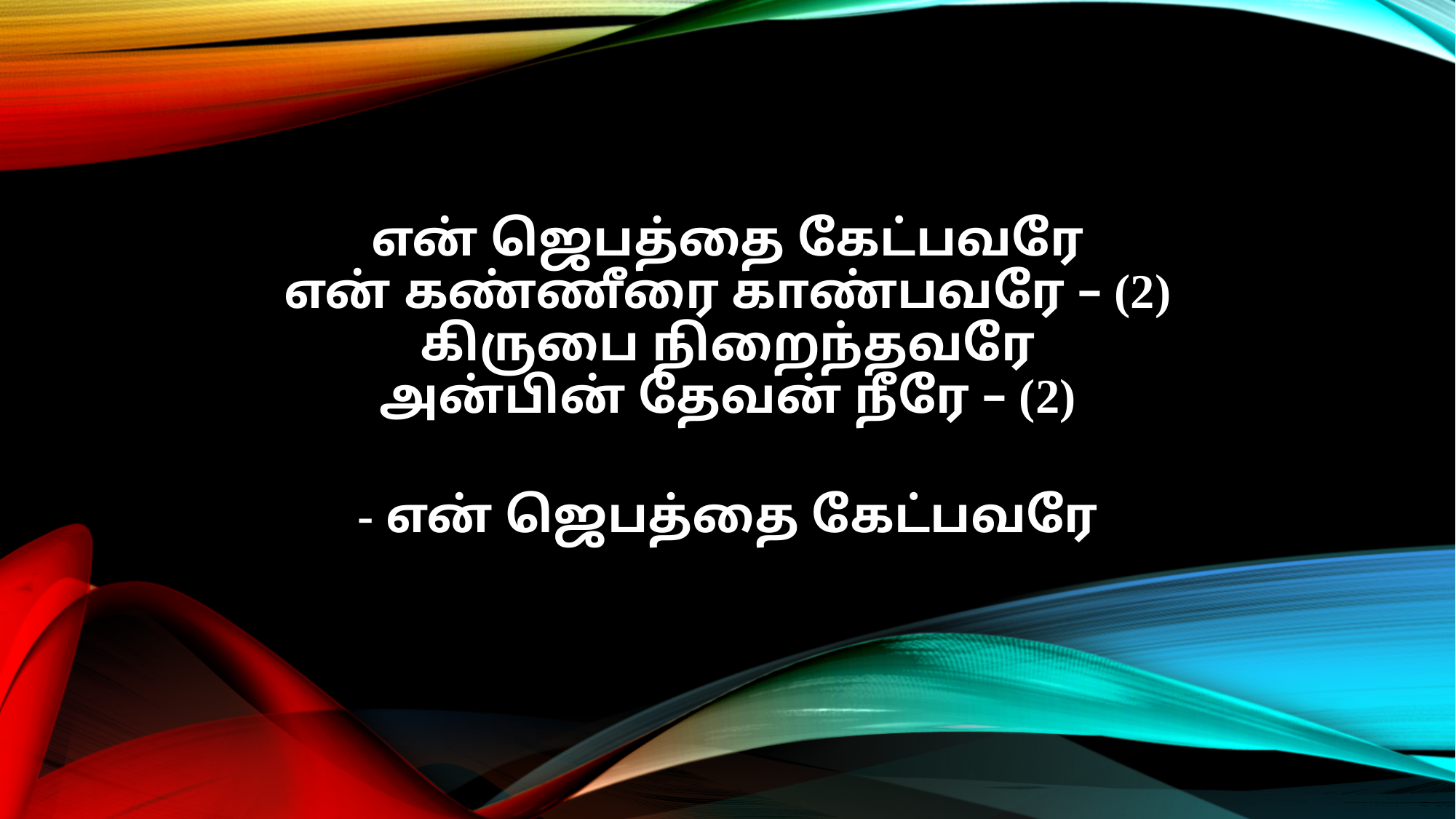

என் ஜெபத்தை கேட்பவரே
என் கண்ணீரை காண்பவரே – (2)
கிருபை நிறைந்தவரே
அன்பின் தேவன் நீரே – (2)
- என் ஜெபத்தை கேட்பவரே